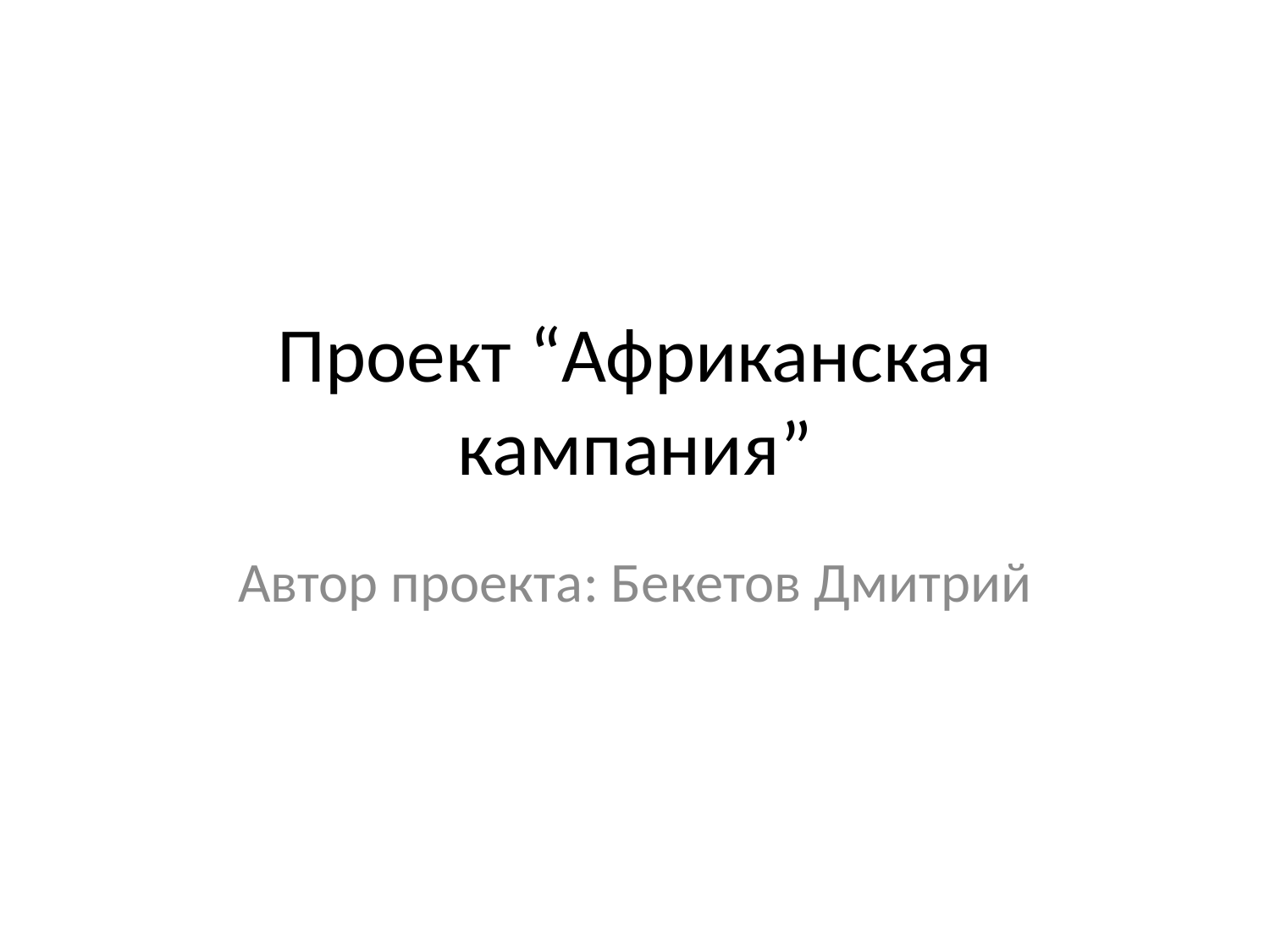

# Проект “Африканская кампания”
Автор проекта: Бекетов Дмитрий